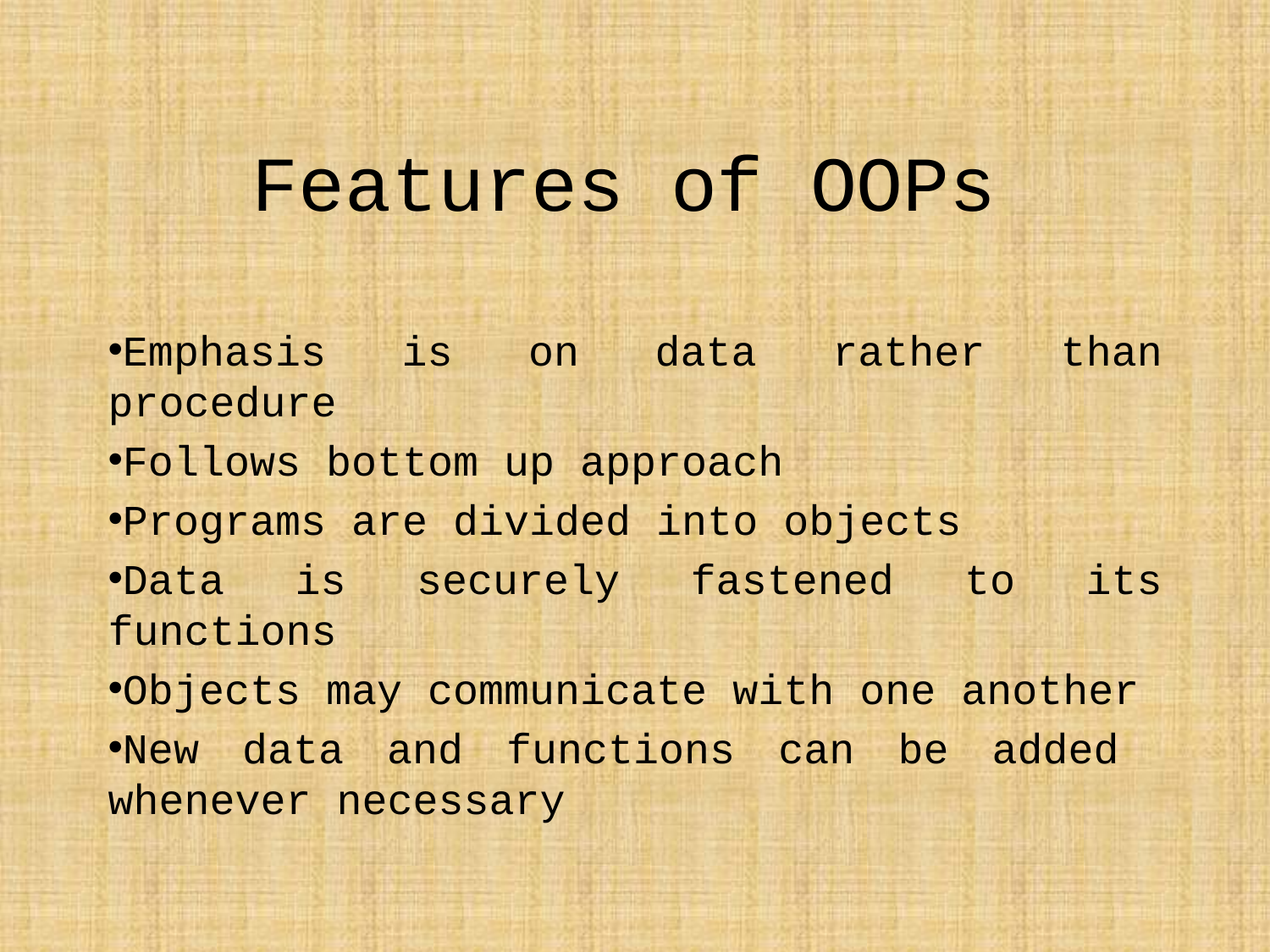

# Features of OOPs
Emphasis is on data rather than procedure
Follows bottom up approach
Programs are divided into objects
Data is securely fastened to its functions
Objects may communicate with one another
New data and functions can be added  whenever necessary